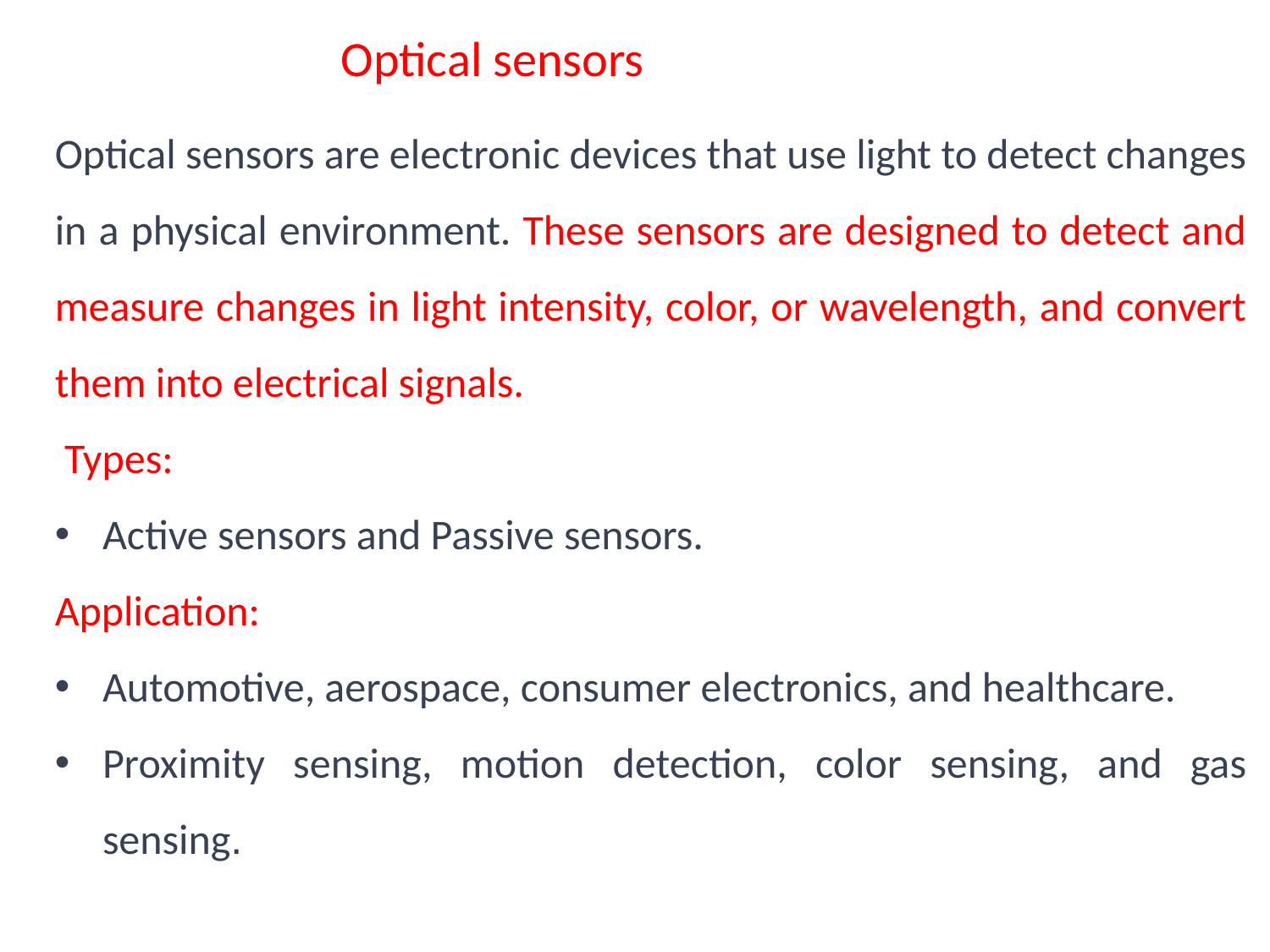

Optical sensors
Optical sensors are electronic devices that use light to detect changes in a physical environment. These sensors are designed to detect and measure changes in light intensity, color, or wavelength, and convert them into electrical signals.
 Types:
Active sensors and Passive sensors.
Application:
Automotive, aerospace, consumer electronics, and healthcare.
Proximity sensing, motion detection, color sensing, and gas sensing.